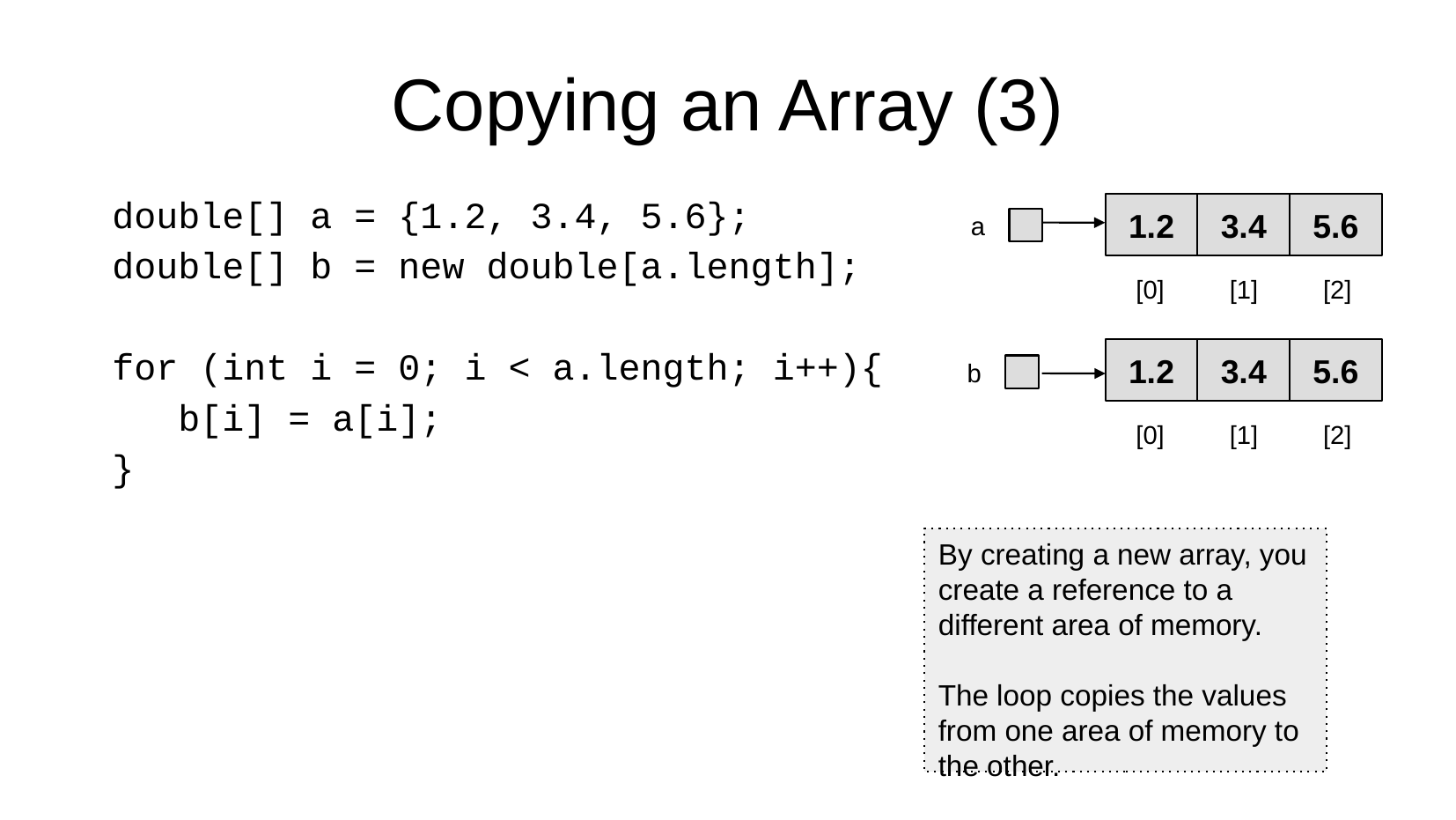

Copying an Array (3)
double[] a = {1.2, 3.4, 5.6};
double[] b = new double[a.length];

for (int i = 0; i < a.length; i++){
   b[i] = a[i];
}
1.2
3.4
5.6
a

[0]
[1]
[2]
1.2
3.4
5.6
b

[0]
[1]
[2]
By creating a new array, you create a reference to a different area of memory.

The loop copies the values from one area of memory to the other.